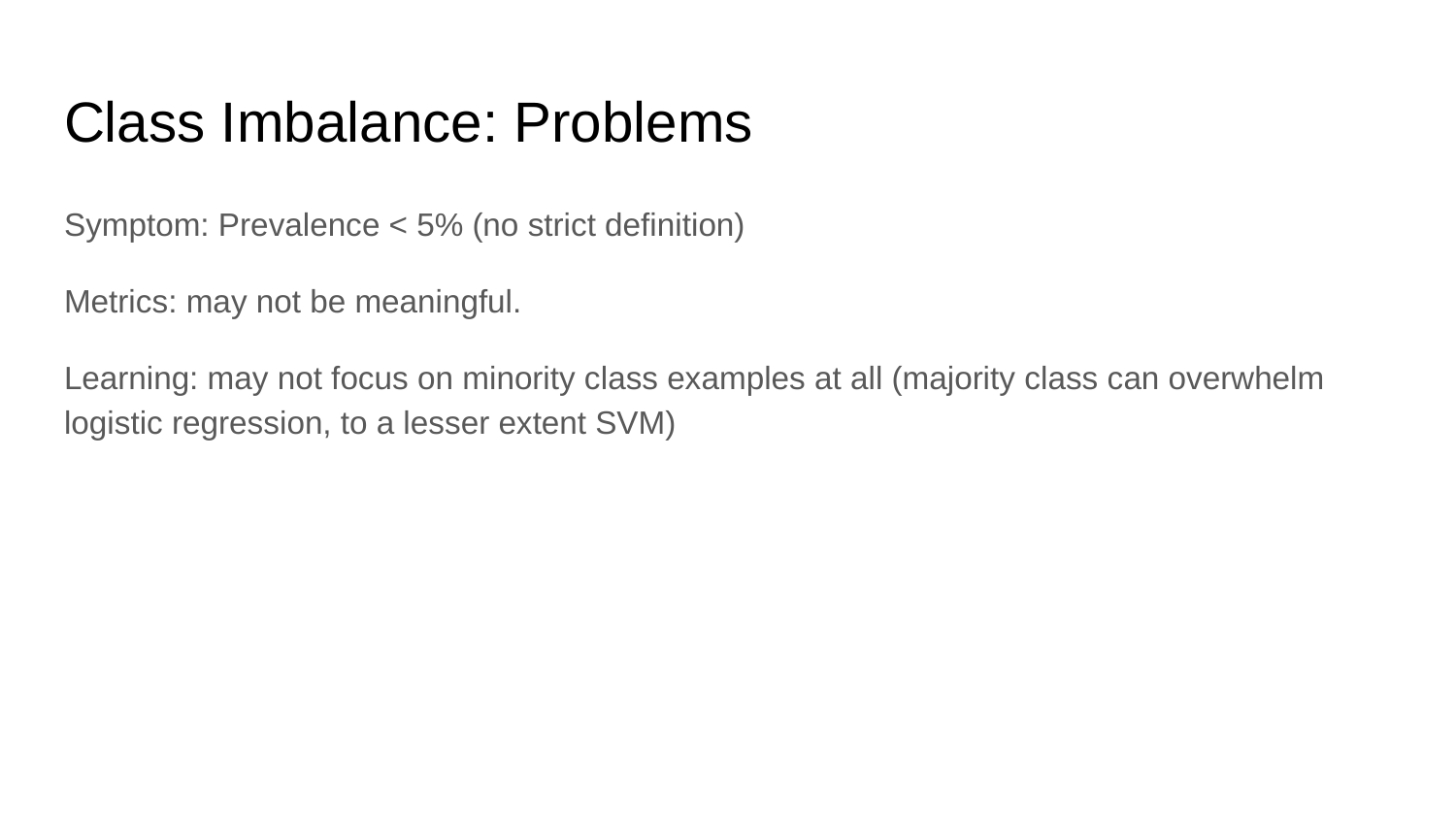

# Class Imbalance: Problems
Symptom: Prevalence < 5% (no strict definition)
Metrics: may not be meaningful.
Learning: may not focus on minority class examples at all (majority class can overwhelm logistic regression, to a lesser extent SVM)